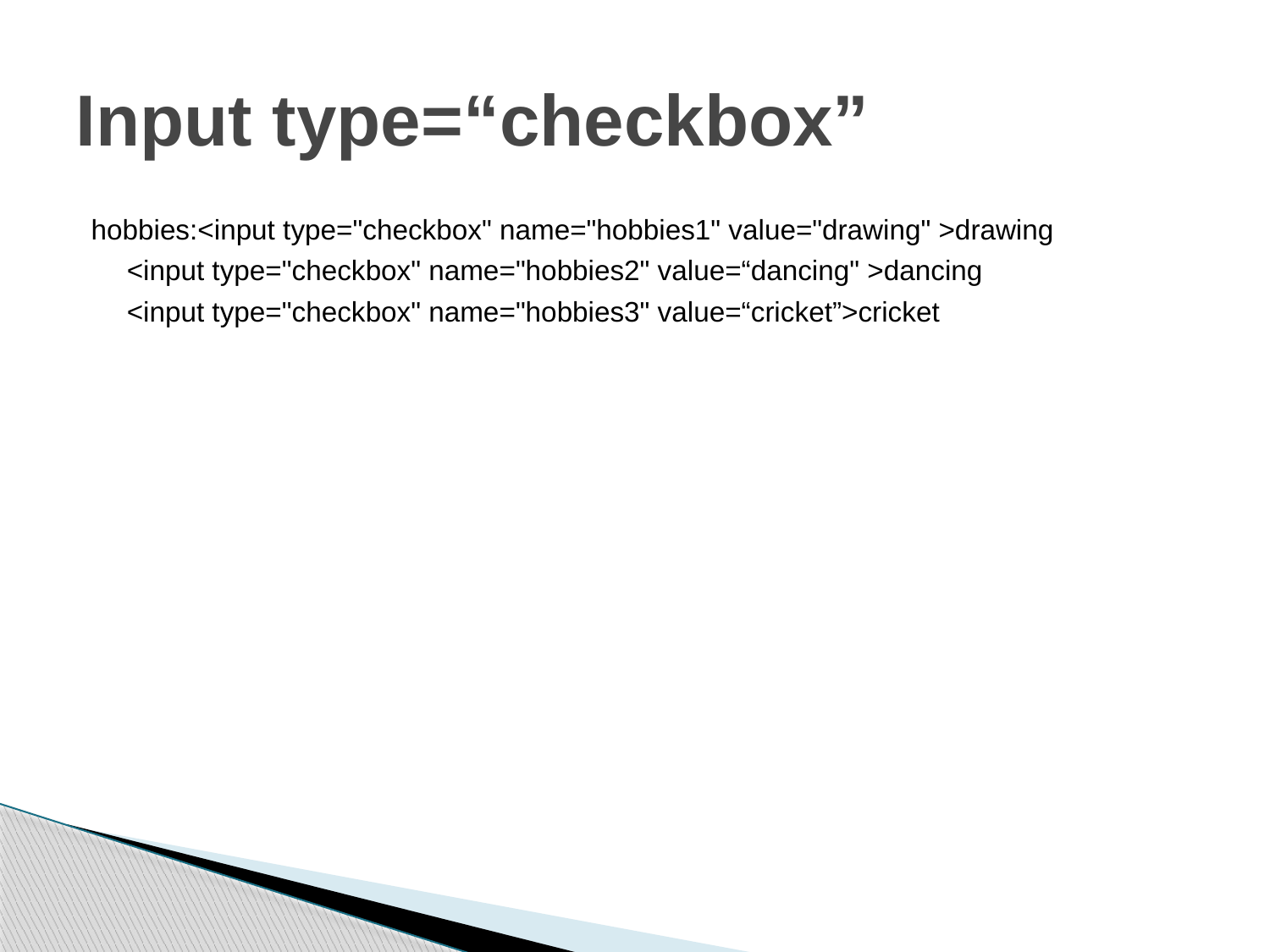

# Input type=“checkbox”
hobbies:<input type="checkbox" name="hobbies1" value="drawing" >drawing
	<input type="checkbox" name="hobbies2" value=“dancing" >dancing
	<input type="checkbox" name="hobbies3" value=“cricket”>cricket